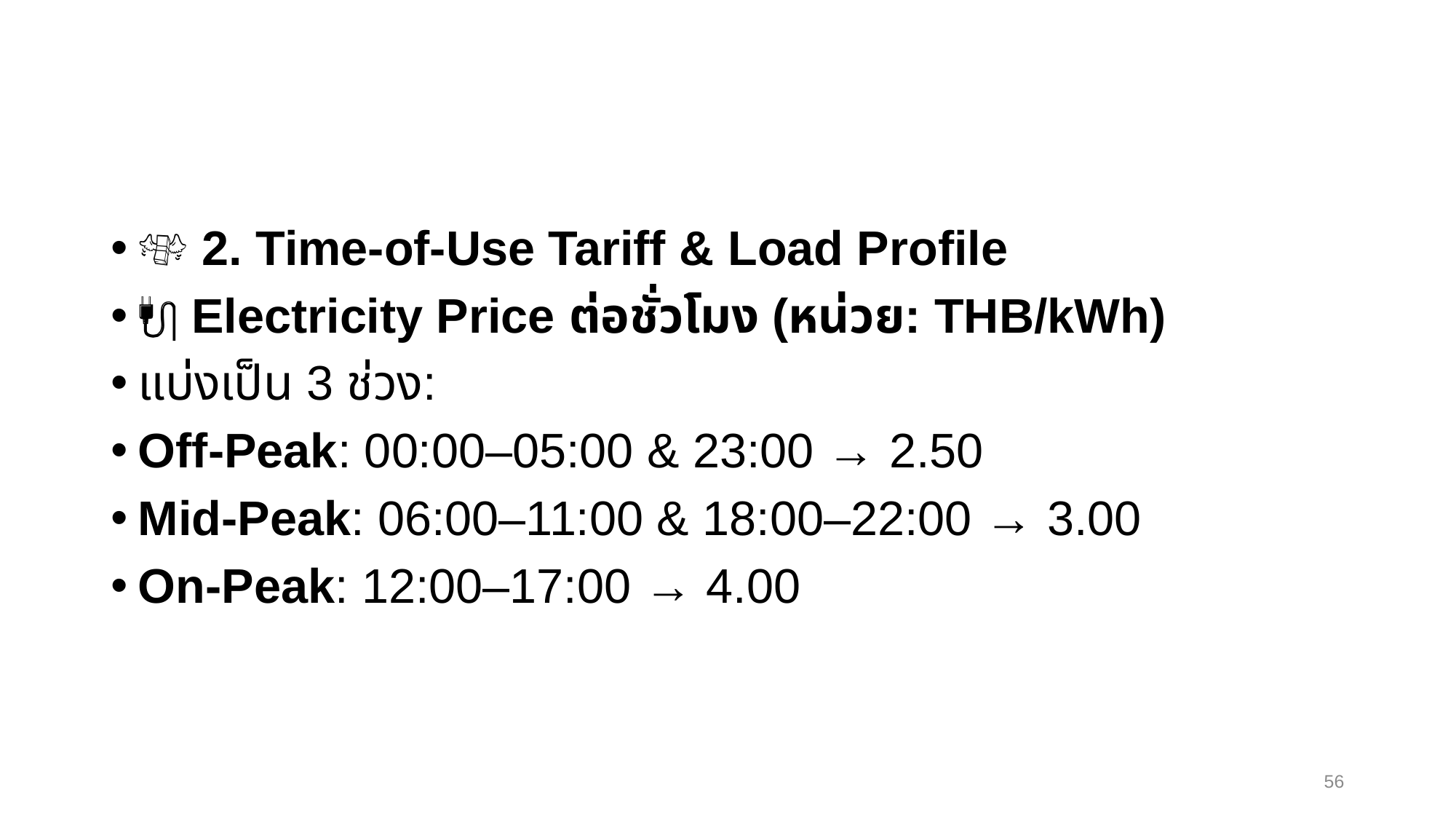

#
💸 2. Time-of-Use Tariff & Load Profile
🔌 Electricity Price ต่อชั่วโมง (หน่วย: THB/kWh)
แบ่งเป็น 3 ช่วง:
Off-Peak: 00:00–05:00 & 23:00 → 2.50
Mid-Peak: 06:00–11:00 & 18:00–22:00 → 3.00
On-Peak: 12:00–17:00 → 4.00

56